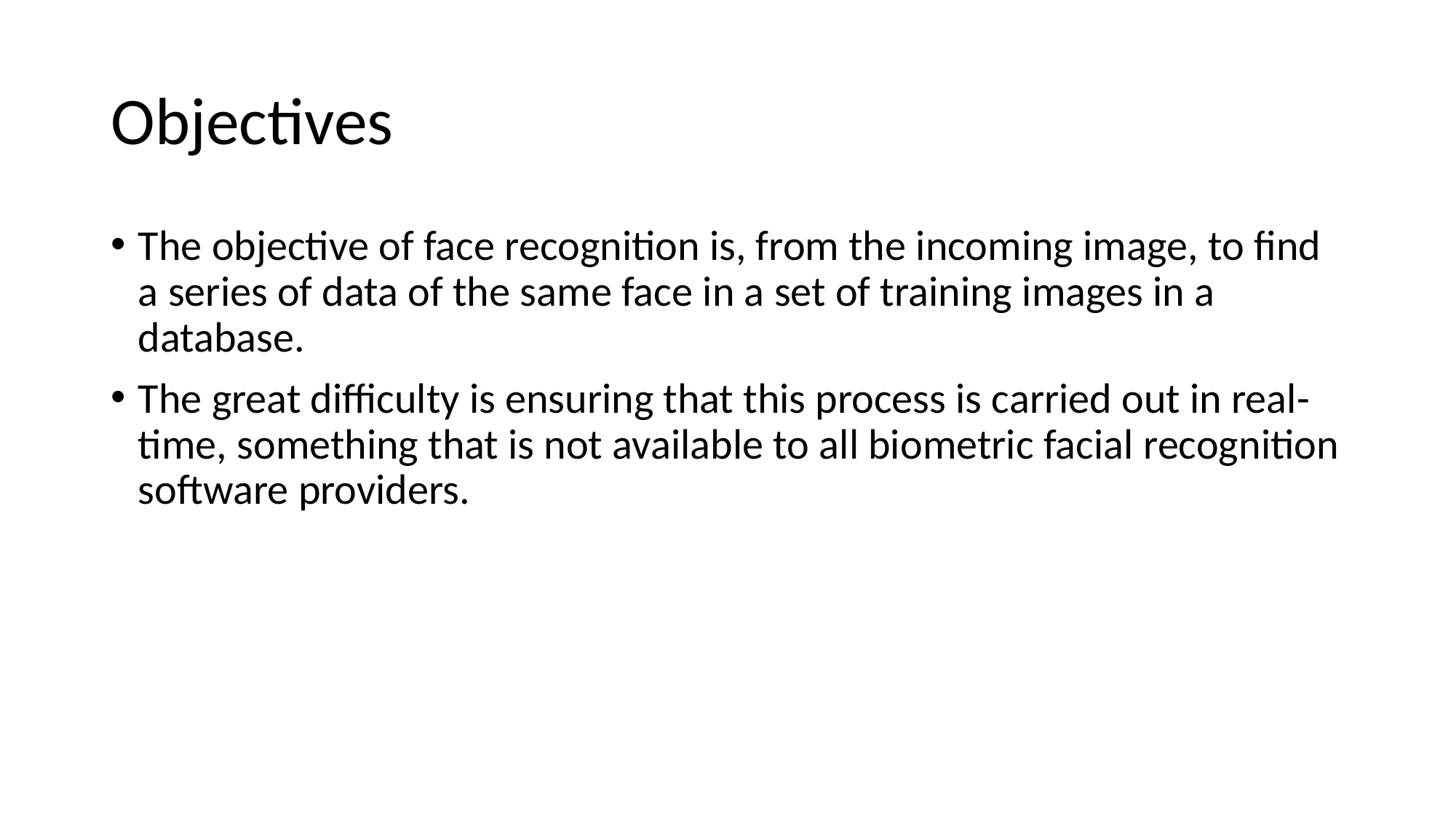

# Objectives
The objective of face recognition is, from the incoming image, to find a series of data of the same face in a set of training images in a database.
The great difficulty is ensuring that this process is carried out in real-time, something that is not available to all biometric facial recognition software providers.